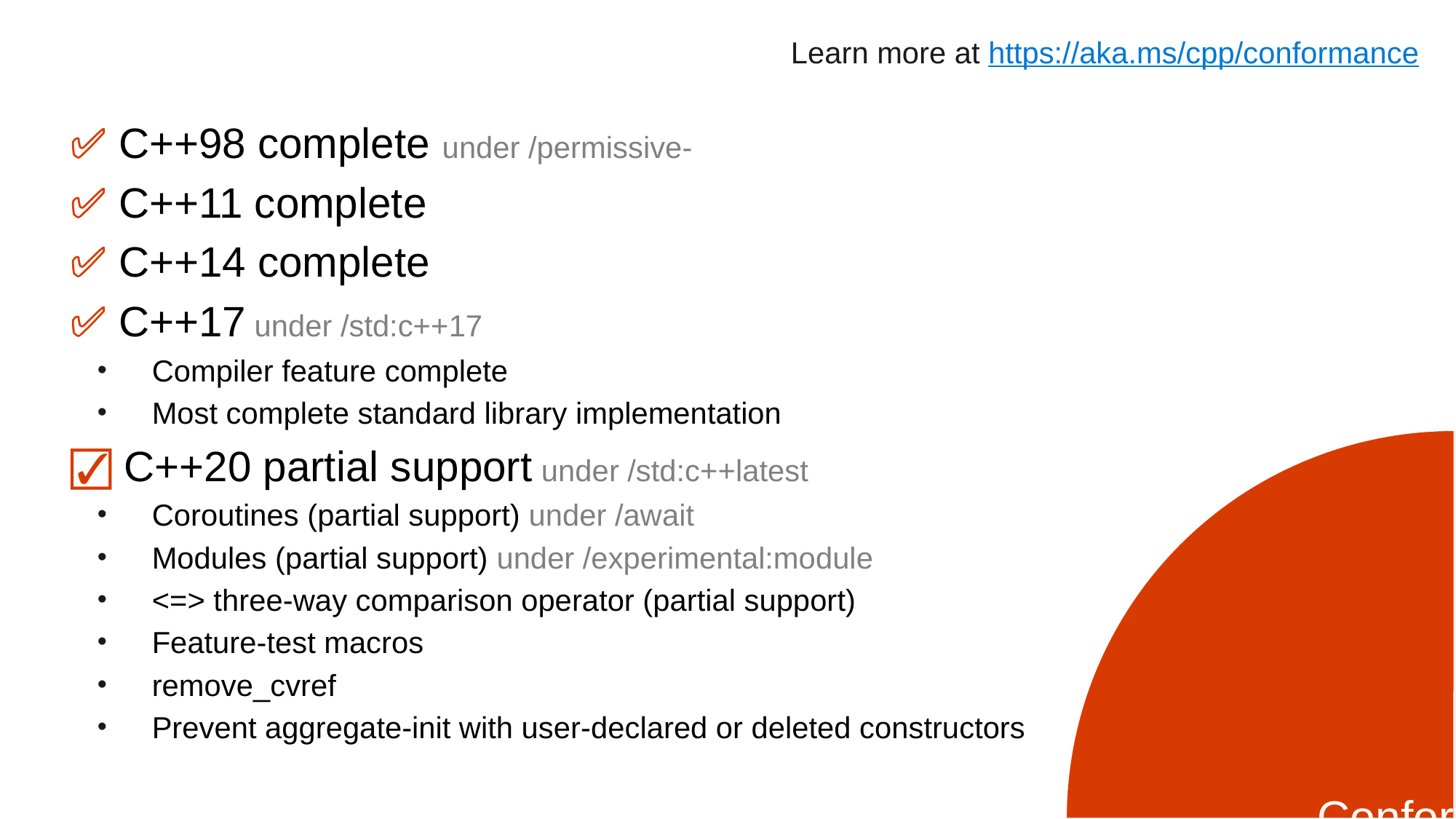

Learn more at https://aka.ms/cpp/conformance
✅ C++98 complete under /permissive-
✅ C++11 complete
✅ C++14 complete
✅ C++17 under /std:c++17
Compiler feature complete
Most complete standard library implementation
☑ C++20 partial support under /std:c++latest
Coroutines (partial support) under /await
Modules (partial support) under /experimental:module
<=> three-way comparison operator (partial support)
Feature-test macros
remove_cvref
Prevent aggregate-init with user-declared or deleted constructors
Build throughput
Runtime performance
Code Analysis
Conformance